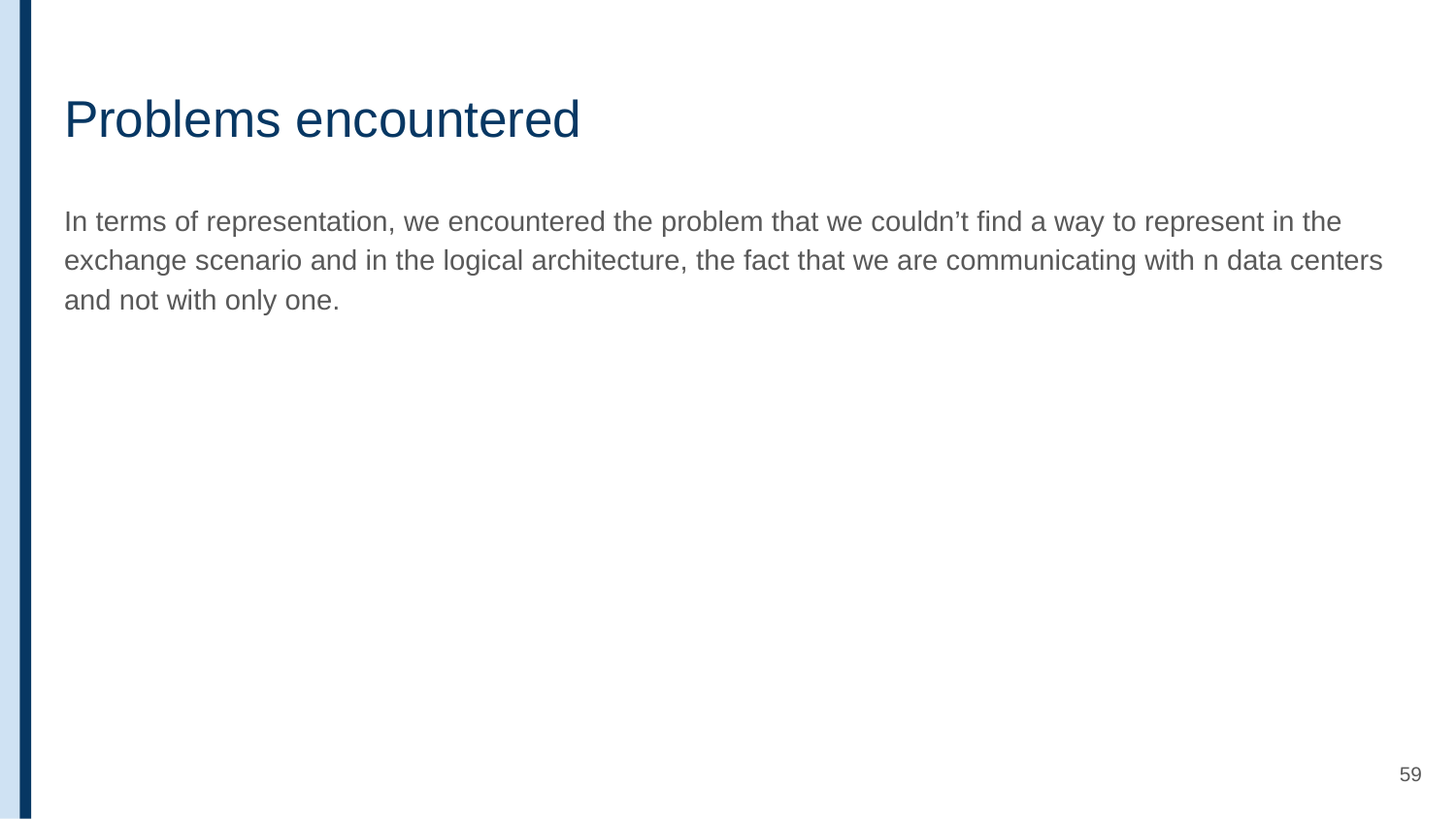

# Problems encountered
In terms of representation, we encountered the problem that we couldn’t find a way to represent in the exchange scenario and in the logical architecture, the fact that we are communicating with n data centers and not with only one.
59